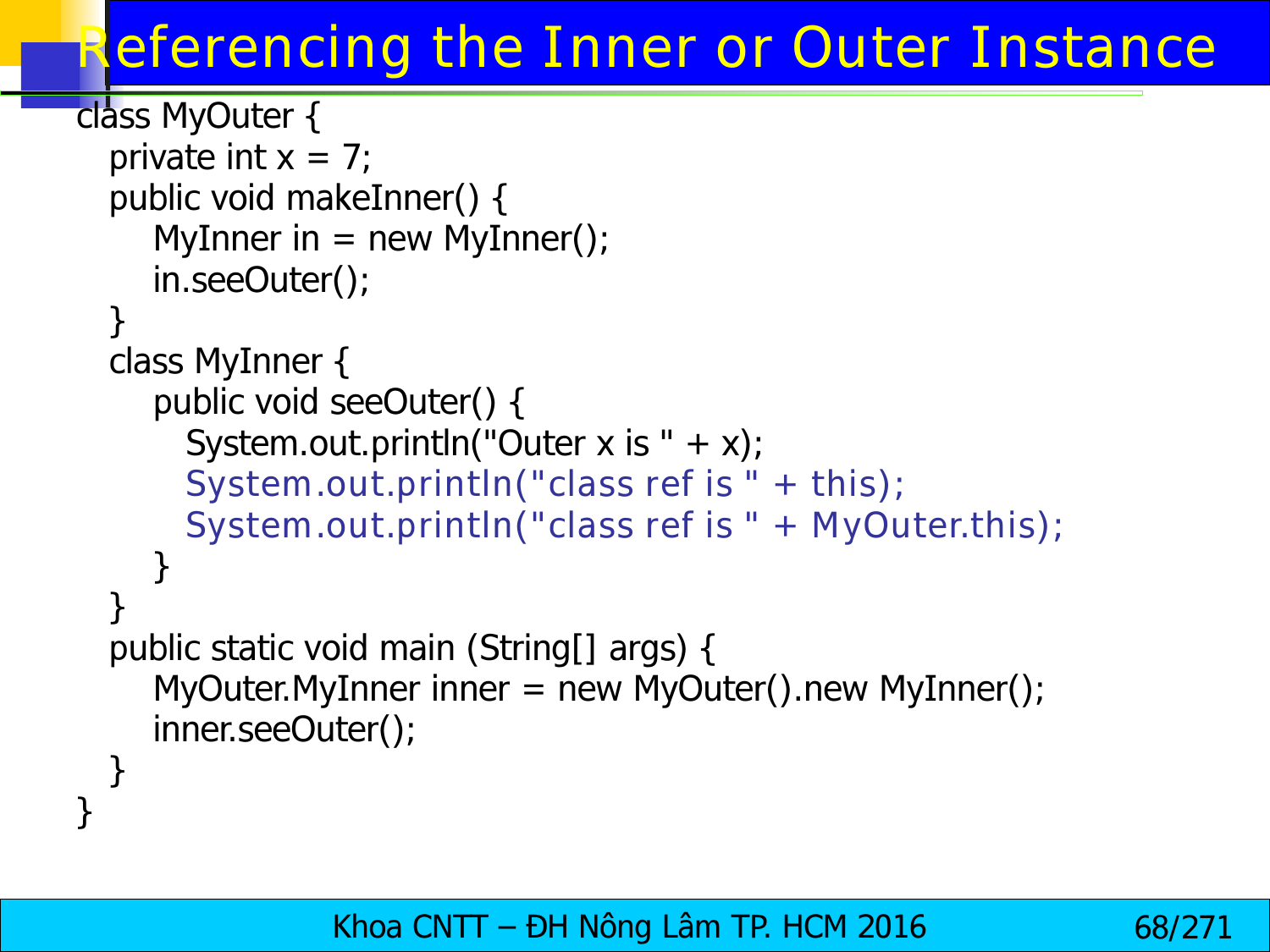

# Referencing the Inner or Outer Instance
class MyOuter {
   private int x = 7;
   public void makeInner() {
       MyInner in = new MyInner();
       in.seeOuter();
   }
   class MyInner {
       public void seeOuter() {
          System.out.println("Outer x is " + x);
          System.out.println("class ref is " + this);
          System.out.println("class ref is " + MyOuter.this);
       }
   }
   public static void main (String[] args) {
       MyOuter.MyInner inner = new MyOuter().new MyInner();
       inner.seeOuter();
   }
}